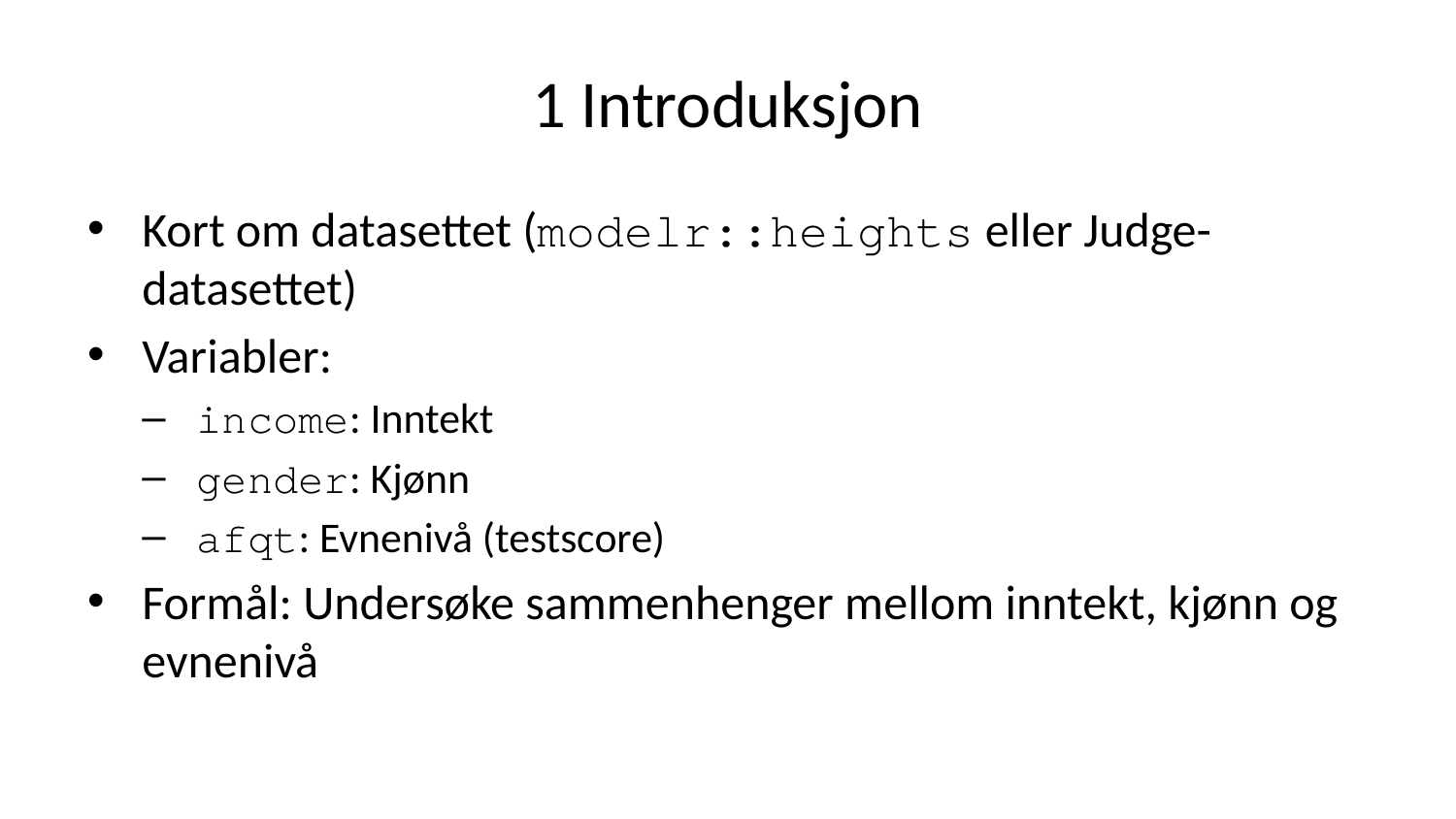

# 1 Introduksjon
Kort om datasettet (modelr::heights eller Judge-datasettet)
Variabler:
income: Inntekt
gender: Kjønn
afqt: Evnenivå (testscore)
Formål: Undersøke sammenhenger mellom inntekt, kjønn og evnenivå